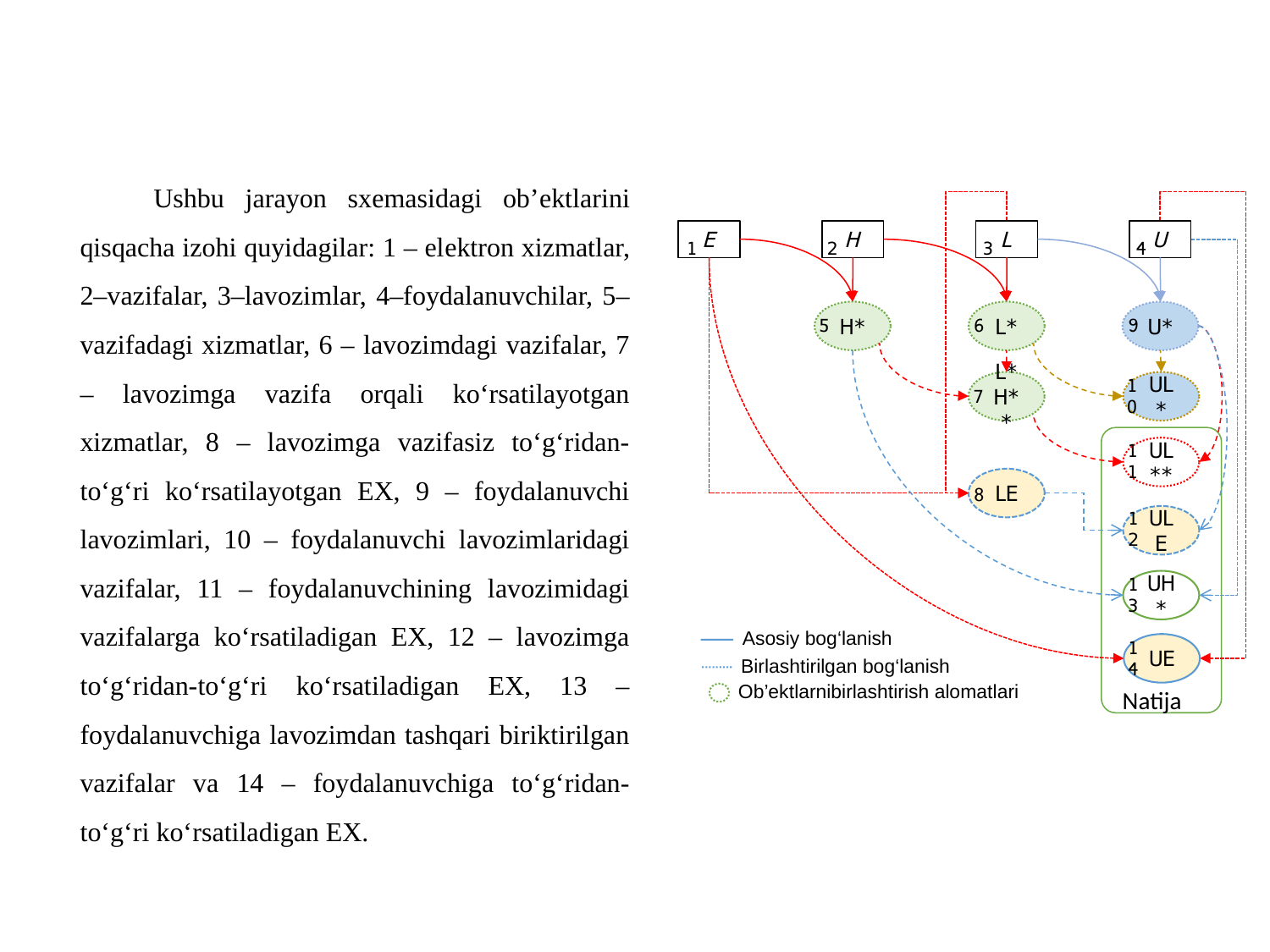

Ushbu jarayon sxеmasidagi ob’еktlarini qisqacha izohi quyidagilar: 1 – elеktron xizmatlar, 2–vazifalar, 3–lavozimlar, 4–foydalanuvchilar, 5–vazifadagi xizmatlar, 6 – lavozimdagi vazifalar, 7 – lavozimga vazifa orqali ko‘rsatilayotgan xizmatlar, 8 – lavozimga vazifasiz to‘g‘ridan-to‘g‘ri ko‘rsatilayotgan EX, 9 – foydalanuvchi lavozimlari, 10 – foydalanuvchi lavozimlaridagi vazifalar, 11 – foydalanuvchining lavozimidagi vazifalarga ko‘rsatiladigan EX, 12 – lavozimga to‘g‘ridan-to‘g‘ri ko‘rsatiladigan EX, 13 – foydalanuvchiga lavozimdan tashqari biriktirilgan vazifalar va 14 – foydalanuvchiga to‘g‘ridan-to‘g‘ri ko‘rsatiladigan EX.

E
U

H

L
1
2
3
4

H*
L*
U*
5
6
9

UL*
L*H**
7
10

UL**
11
LE
8

ULE
12
UH*
13
Asosiy bog‘lanish
UE

14
Birlashtirilgan bog‘lanish

Ob’еktlarnibirlashtirish alomatlari
Natija